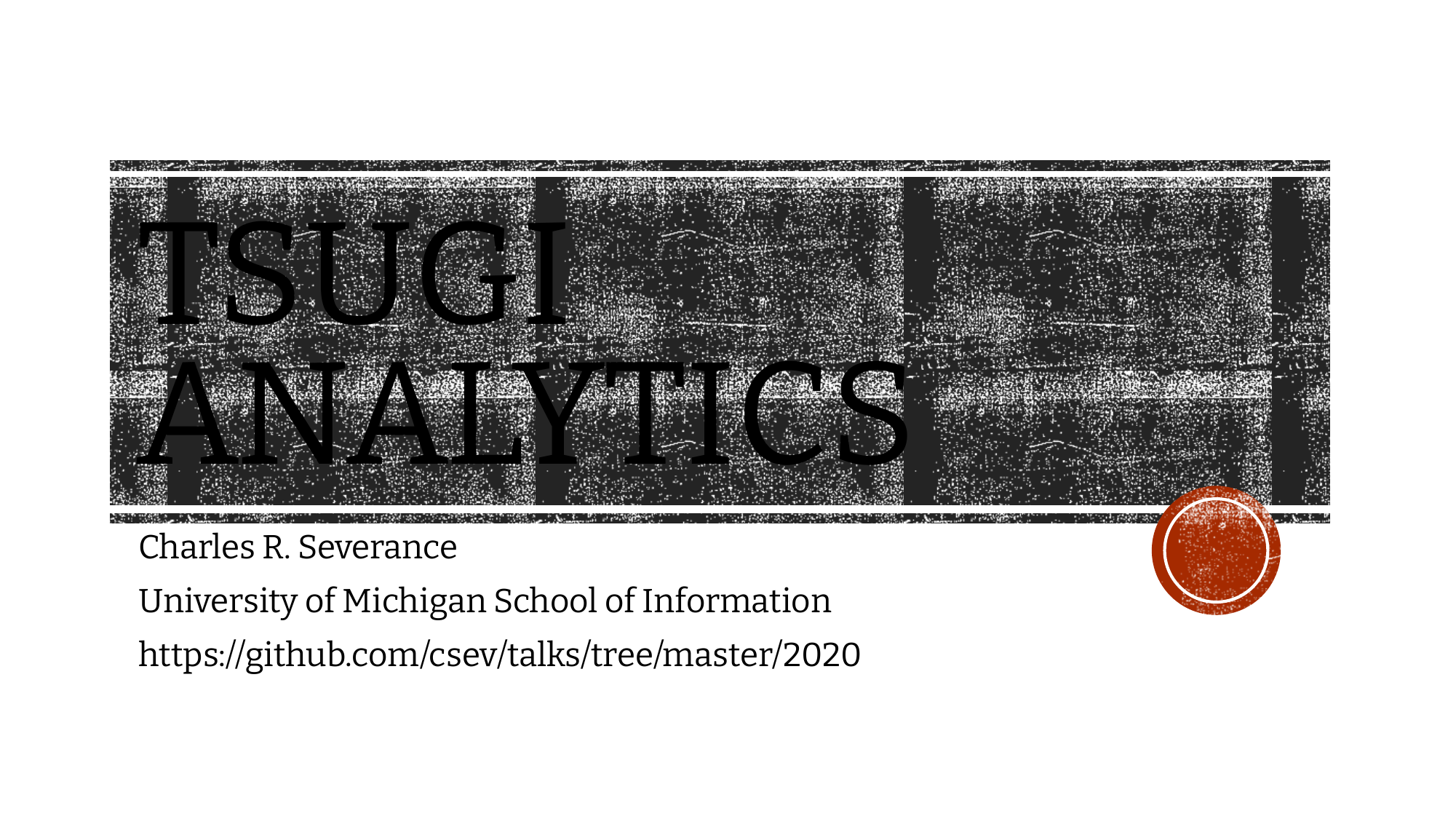

# Tsugi Analytics
Charles R. Severance
University of Michigan School of Information
https://github.com/csev/talks/tree/master/2020